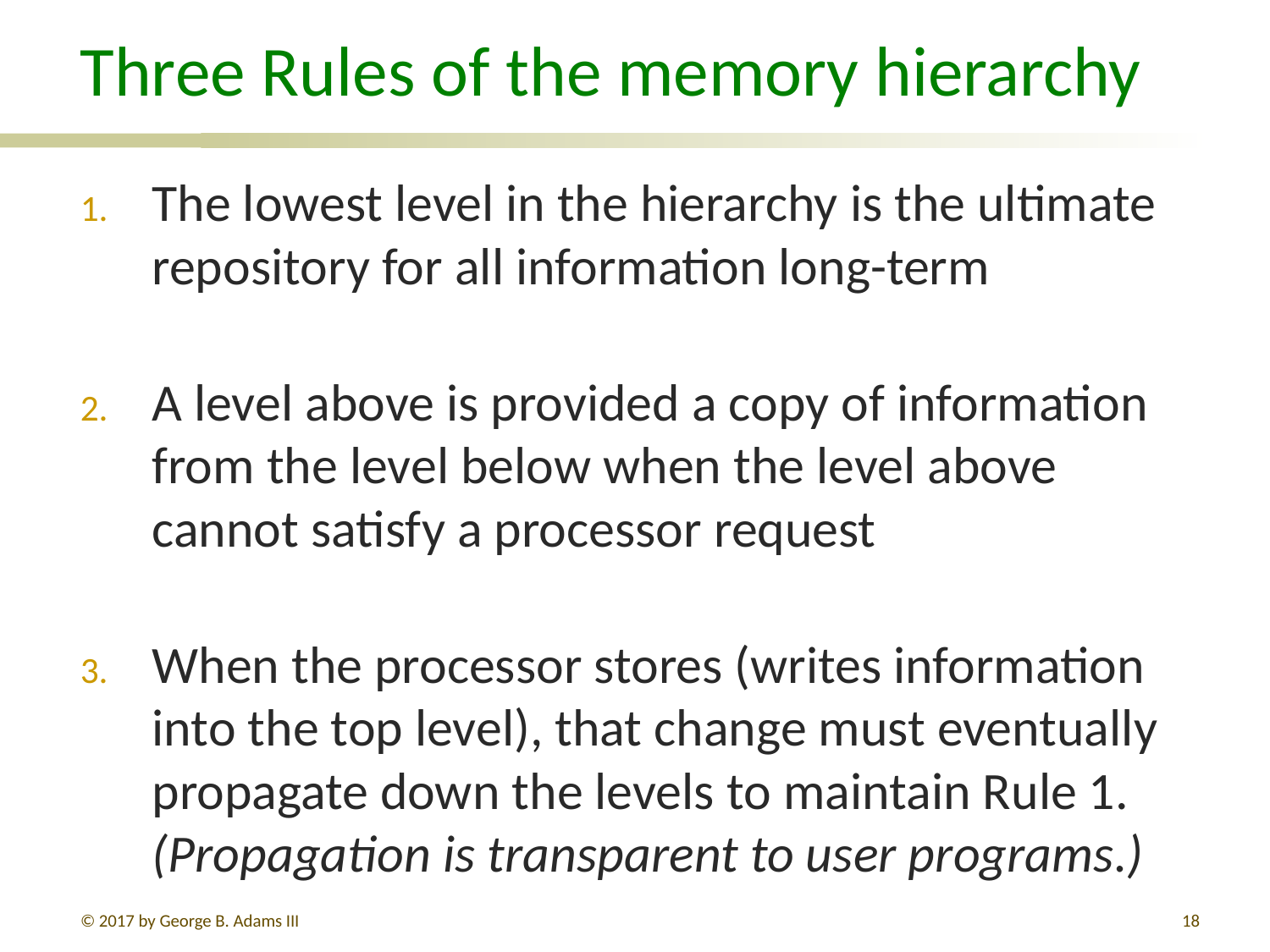

# Three Rules of the memory hierarchy
The lowest level in the hierarchy is the ultimate repository for all information long-term
A level above is provided a copy of information from the level below when the level above cannot satisfy a processor request
When the processor stores (writes information into the top level), that change must eventually propagate down the levels to maintain Rule 1.  (Propagation is transparent to user programs.)

© 2017 by George B. Adams III
18